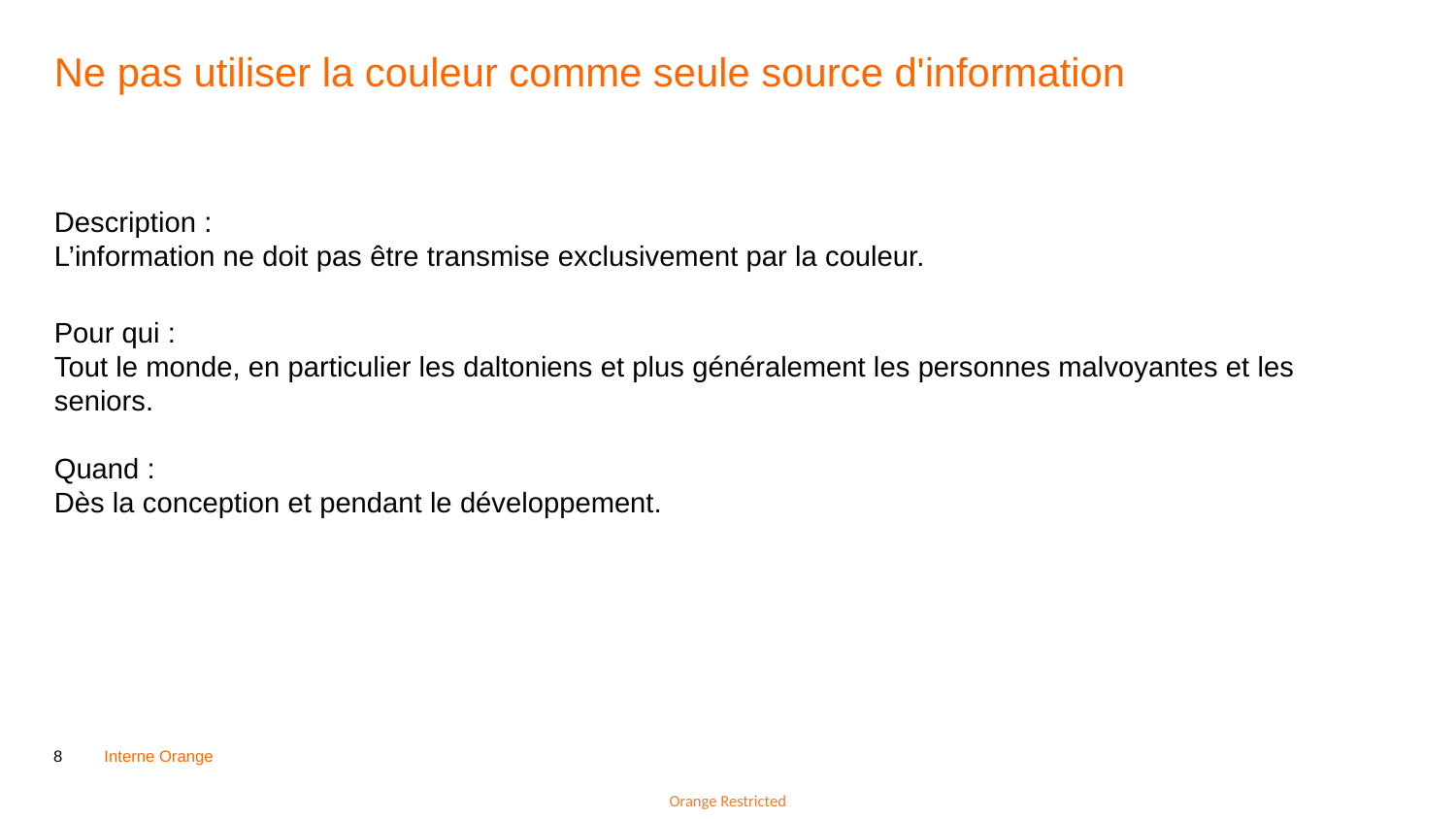

Ne pas utiliser la couleur comme seule source d'information

Description :
L’information ne doit pas être transmise exclusivement par la couleur.

Pour qui :
Tout le monde, en particulier les daltoniens et plus généralement les personnes malvoyantes et les seniors.

Quand :
Dès la conception et pendant le développement.